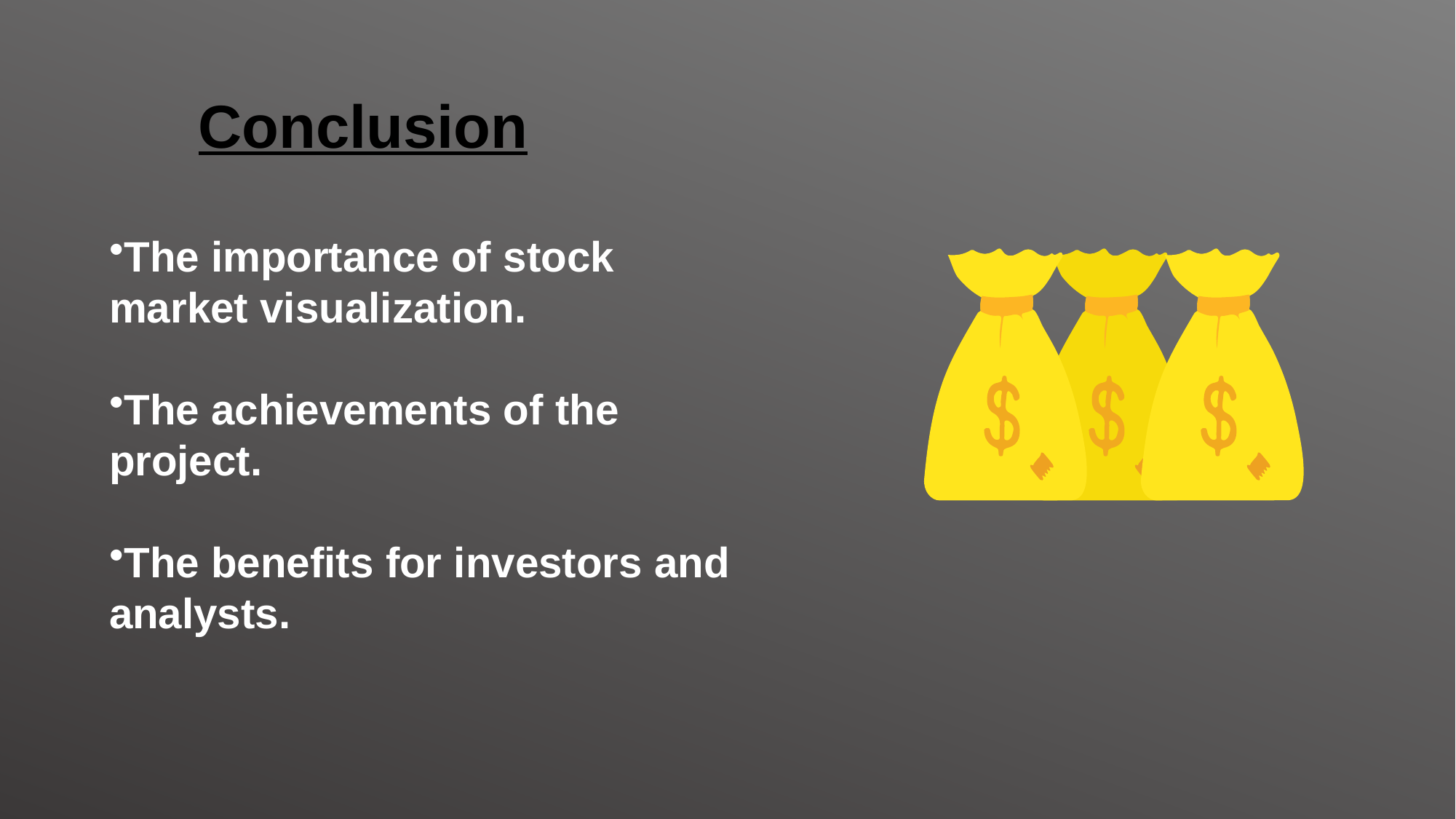

Conclusion

The importance of stock market visualization.

The achievements of the project.

The benefits for investors and analysts.